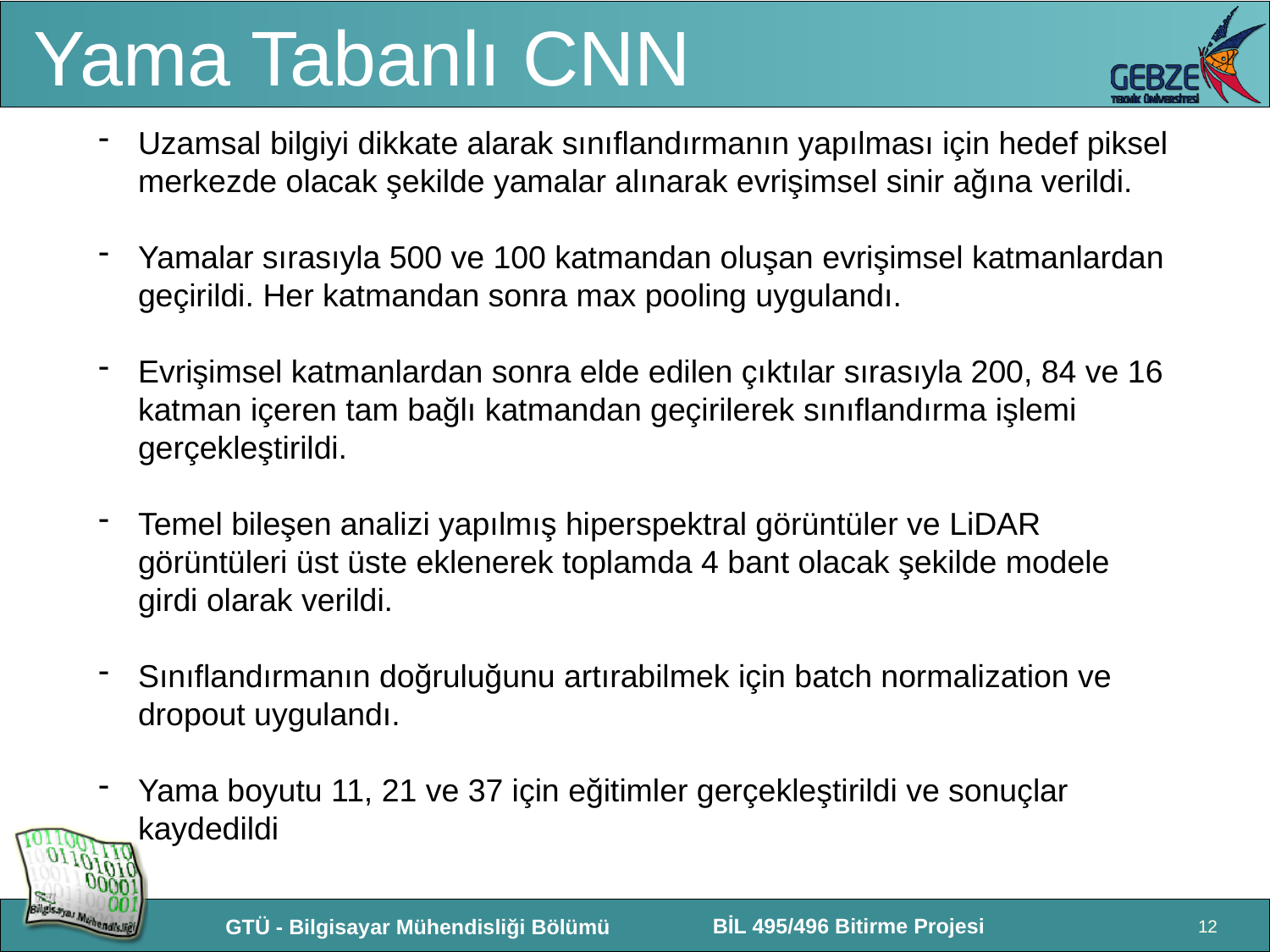

# Yama Tabanlı CNN
Uzamsal bilgiyi dikkate alarak sınıflandırmanın yapılması için hedef piksel merkezde olacak şekilde yamalar alınarak evrişimsel sinir ağına verildi.

Yamalar sırasıyla 500 ve 100 katmandan oluşan evrişimsel katmanlardan geçirildi. Her katmandan sonra max pooling uygulandı.

Evrişimsel katmanlardan sonra elde edilen çıktılar sırasıyla 200, 84 ve 16 katman içeren tam bağlı katmandan geçirilerek sınıflandırma işlemi gerçekleştirildi.

Temel bileşen analizi yapılmış hiperspektral görüntüler ve LiDAR görüntüleri üst üste eklenerek toplamda 4 bant olacak şekilde modele girdi olarak verildi.

Sınıflandırmanın doğruluğunu artırabilmek için batch normalization ve dropout uygulandı.

Yama boyutu 11, 21 ve 37 için eğitimler gerçekleştirildi ve sonuçlar kaydedildi

12